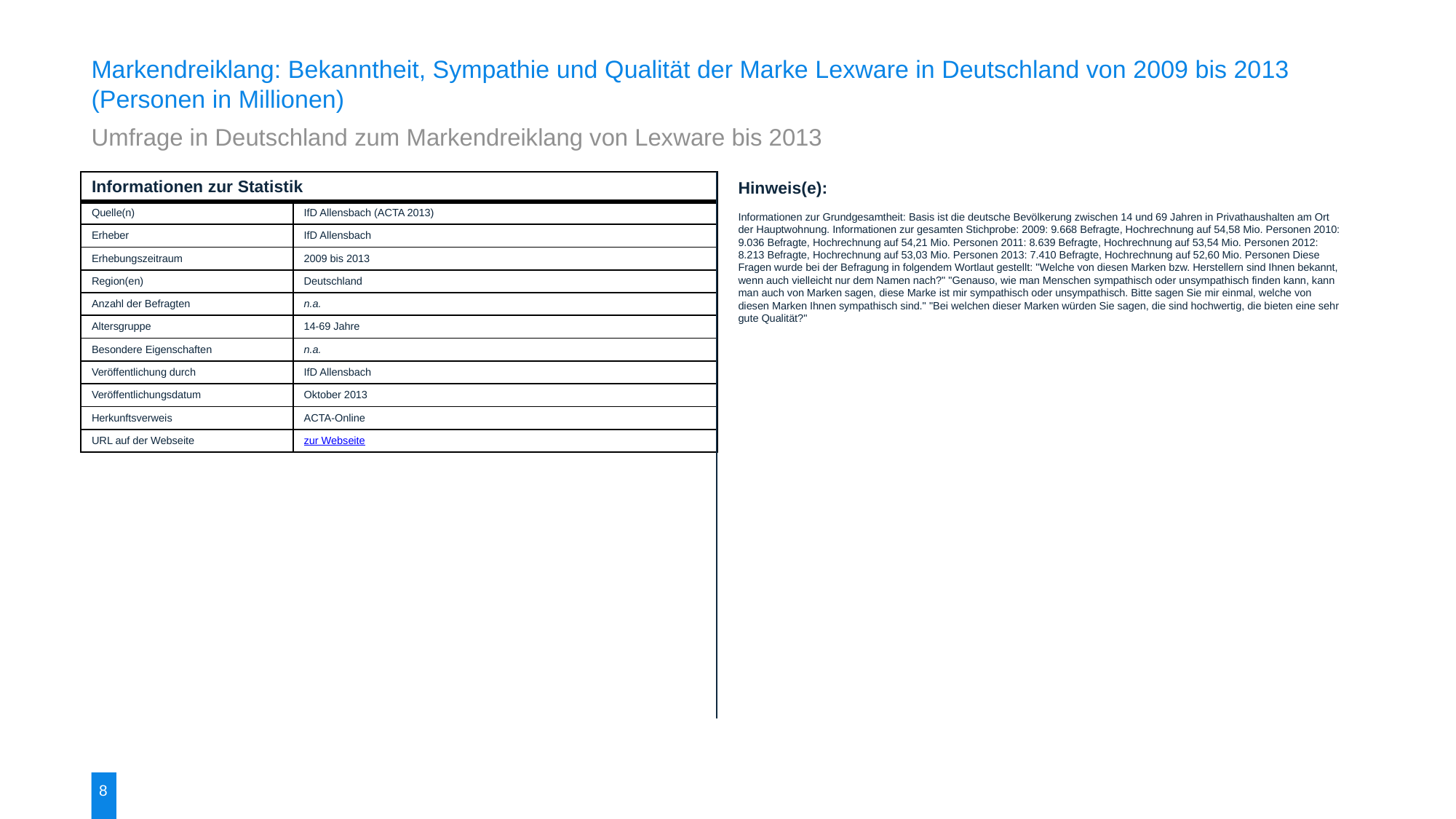

Markendreiklang: Bekanntheit, Sympathie und Qualität der Marke Lexware in Deutschland von 2009 bis 2013 (Personen in Millionen)
Umfrage in Deutschland zum Markendreiklang von Lexware bis 2013
| Informationen zur Statistik |  |
| --- | --- |
| Quelle(n) | IfD Allensbach (ACTA 2013) |
| Erheber | IfD Allensbach |
| Erhebungszeitraum | 2009 bis 2013 |
| Region(en) | Deutschland |
| Anzahl der Befragten | n.a. |
| Altersgruppe | 14-69 Jahre |
| Besondere Eigenschaften | n.a. |
| Veröffentlichung durch | IfD Allensbach |
| Veröffentlichungsdatum | Oktober 2013 |
| Herkunftsverweis | ACTA-Online |
| URL auf der Webseite | zur Webseite |

Hinweis(e):

Informationen zur Grundgesamtheit: Basis ist die deutsche Bevölkerung zwischen 14 und 69 Jahren in Privathaushalten am Ort der Hauptwohnung. Informationen zur gesamten Stichprobe: 2009: 9.668 Befragte, Hochrechnung auf 54,58 Mio. Personen 2010: 9.036 Befragte, Hochrechnung auf 54,21 Mio. Personen 2011: 8.639 Befragte, Hochrechnung auf 53,54 Mio. Personen 2012: 8.213 Befragte, Hochrechnung auf 53,03 Mio. Personen 2013: 7.410 Befragte, Hochrechnung auf 52,60 Mio. Personen Diese Fragen wurde bei der Befragung in folgendem Wortlaut gestellt: "Welche von diesen Marken bzw. Herstellern sind Ihnen bekannt, wenn auch vielleicht nur dem Namen nach?" "Genauso, wie man Menschen sympathisch oder unsympathisch finden kann, kann man auch von Marken sagen, diese Marke ist mir sympathisch oder unsympathisch. Bitte sagen Sie mir einmal, welche von diesen Marken Ihnen sympathisch sind." "Bei welchen dieser Marken würden Sie sagen, die sind hochwertig, die bieten eine sehr gute Qualität?"

8